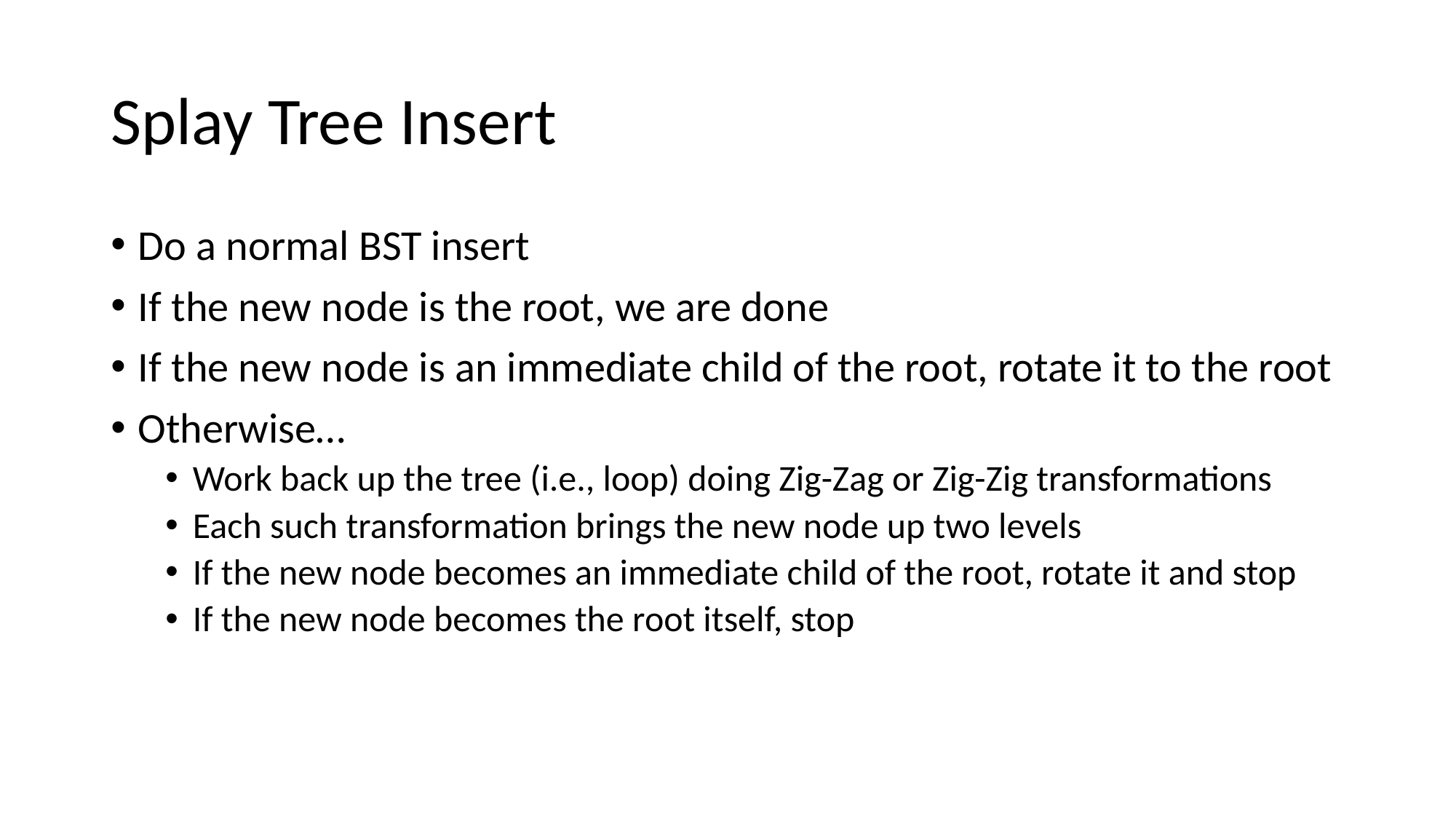

# Splay Tree Insert
Do a normal BST insert
If the new node is the root, we are done
If the new node is an immediate child of the root, rotate it to the root
Otherwise…
Work back up the tree (i.e., loop) doing Zig-Zag or Zig-Zig transformations
Each such transformation brings the new node up two levels
If the new node becomes an immediate child of the root, rotate it and stop
If the new node becomes the root itself, stop